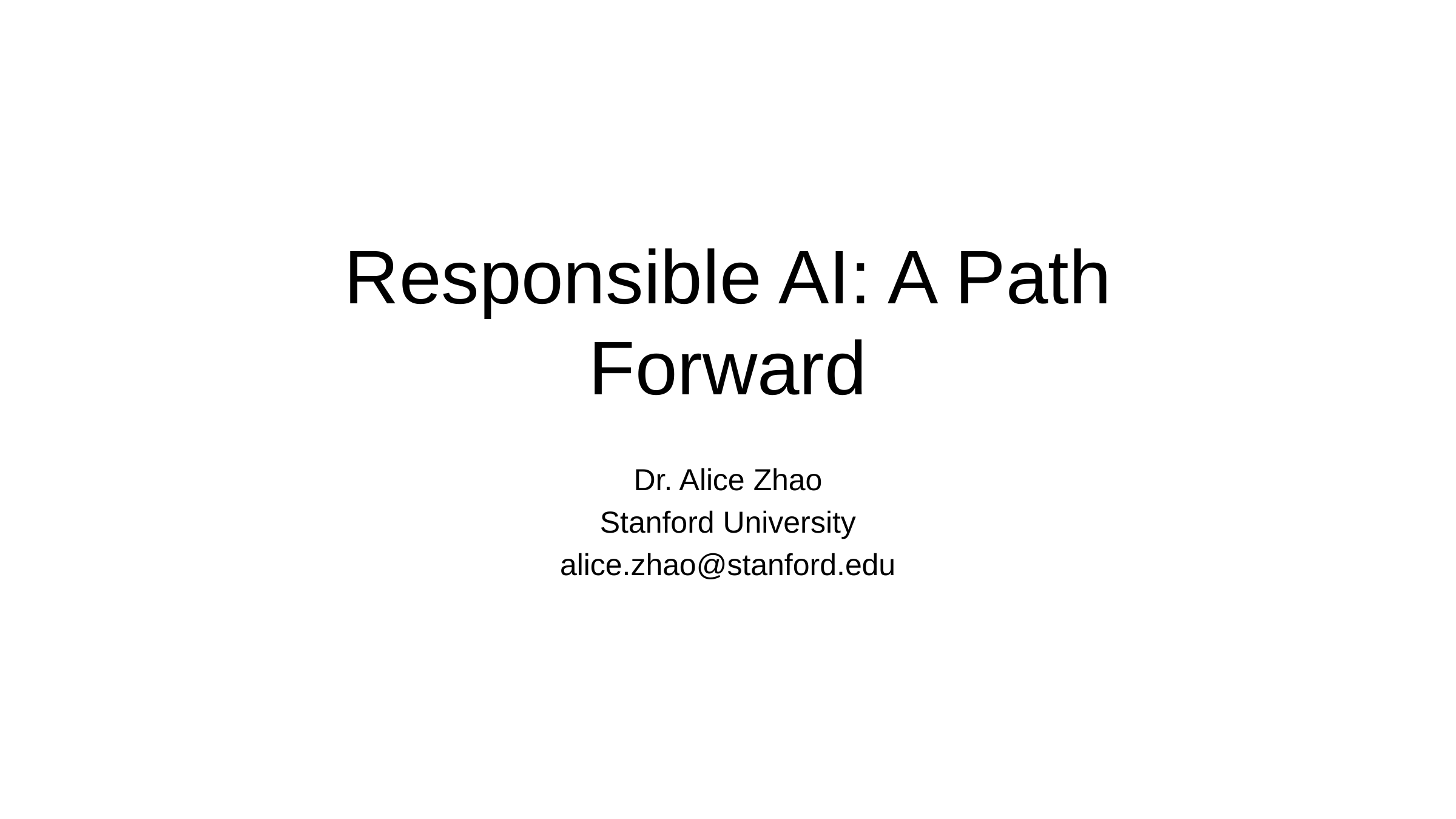

# Responsible AI: A Path Forward
Dr. Alice Zhao
Stanford University
alice.zhao@stanford.edu